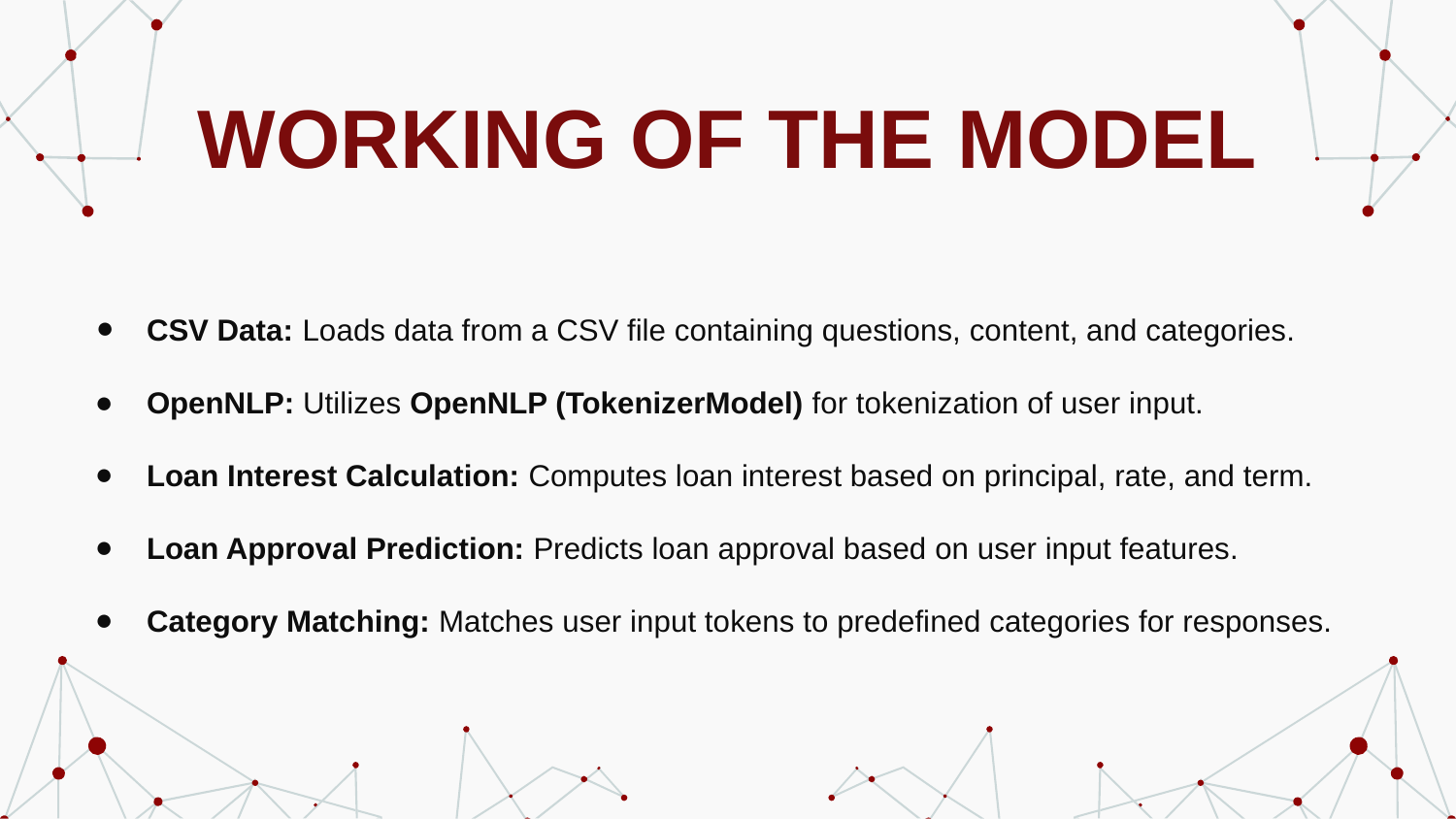

# WORKING OF THE MODEL
CSV Data: Loads data from a CSV file containing questions, content, and categories.
OpenNLP: Utilizes OpenNLP (TokenizerModel) for tokenization of user input.
Loan Interest Calculation: Computes loan interest based on principal, rate, and term.
Loan Approval Prediction: Predicts loan approval based on user input features.
Category Matching: Matches user input tokens to predefined categories for responses.